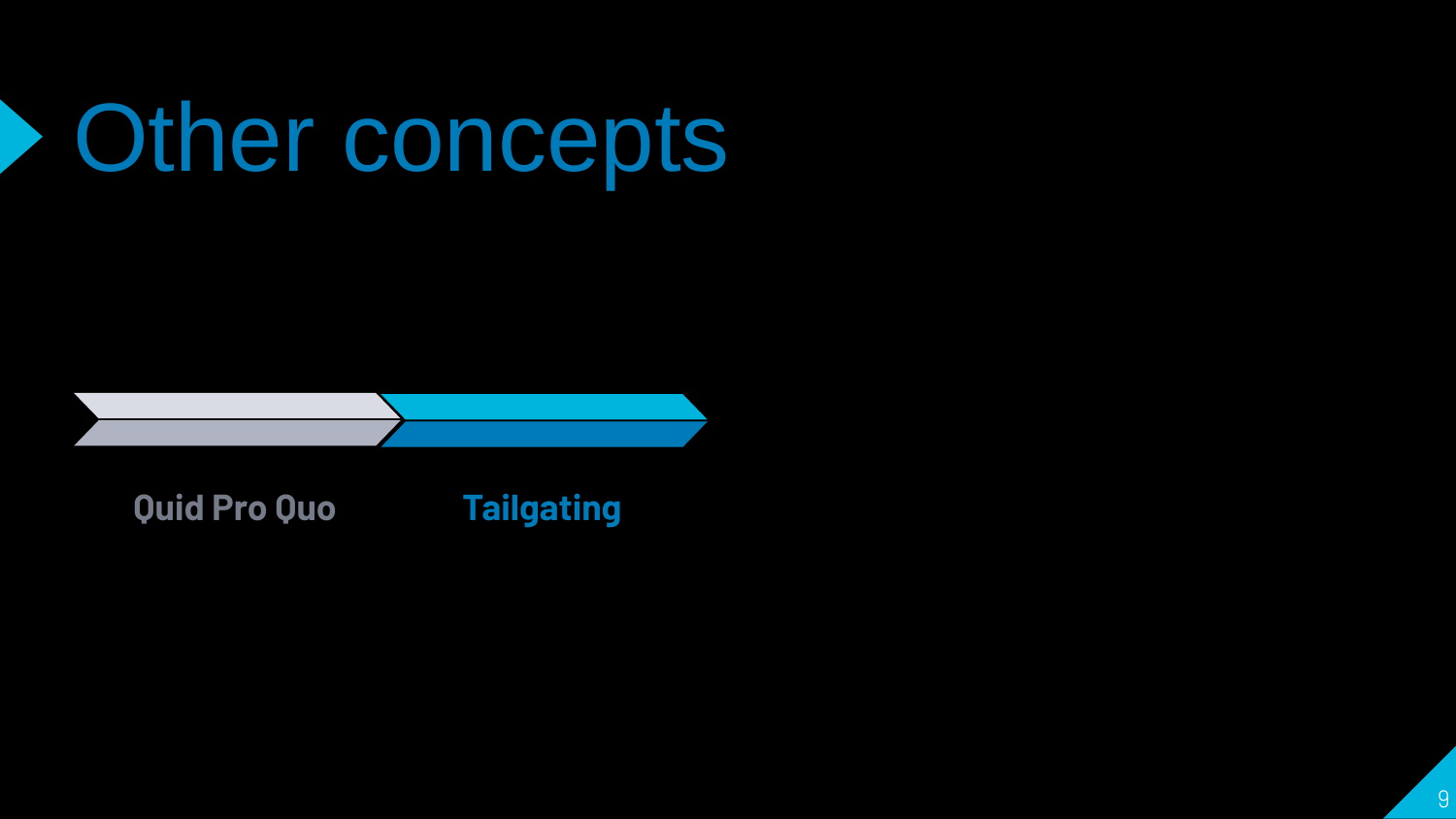

# Other concepts

Quid Pro Quo

Tailgating
9